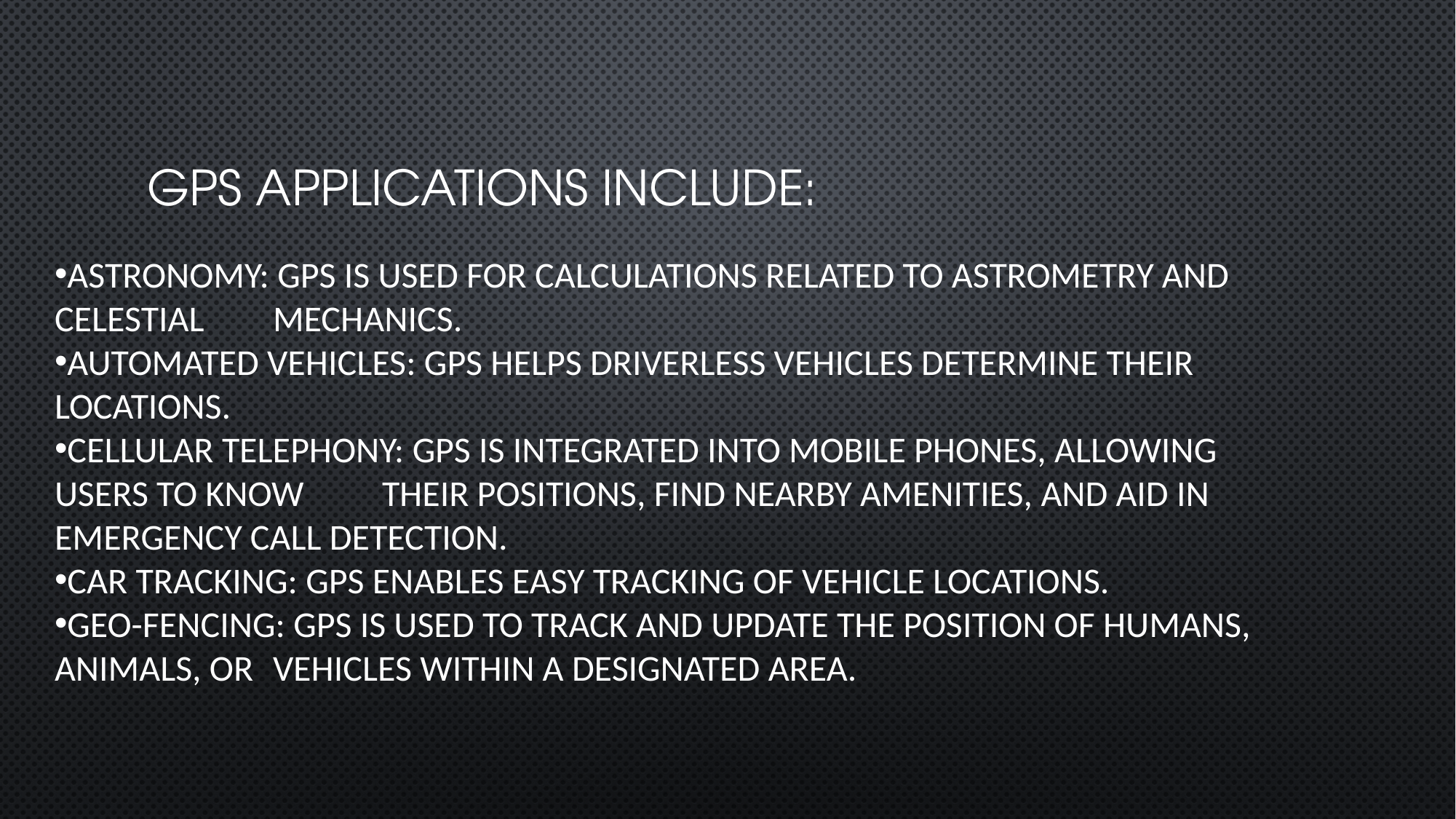

# GPS applications include:
Astronomy: GPS is used for calculations related to astrometry and celestial 	mechanics.
Automated vehicles: GPS helps driverless vehicles determine their locations.
Cellular telephony: GPS is integrated into mobile phones, allowing users to know 	their positions, find nearby amenities, and aid in emergency call detection.
Car tracking: GPS enables easy tracking of vehicle locations.
Geo-fencing: GPS is used to track and update the position of humans, animals, or 	vehicles within a designated area.